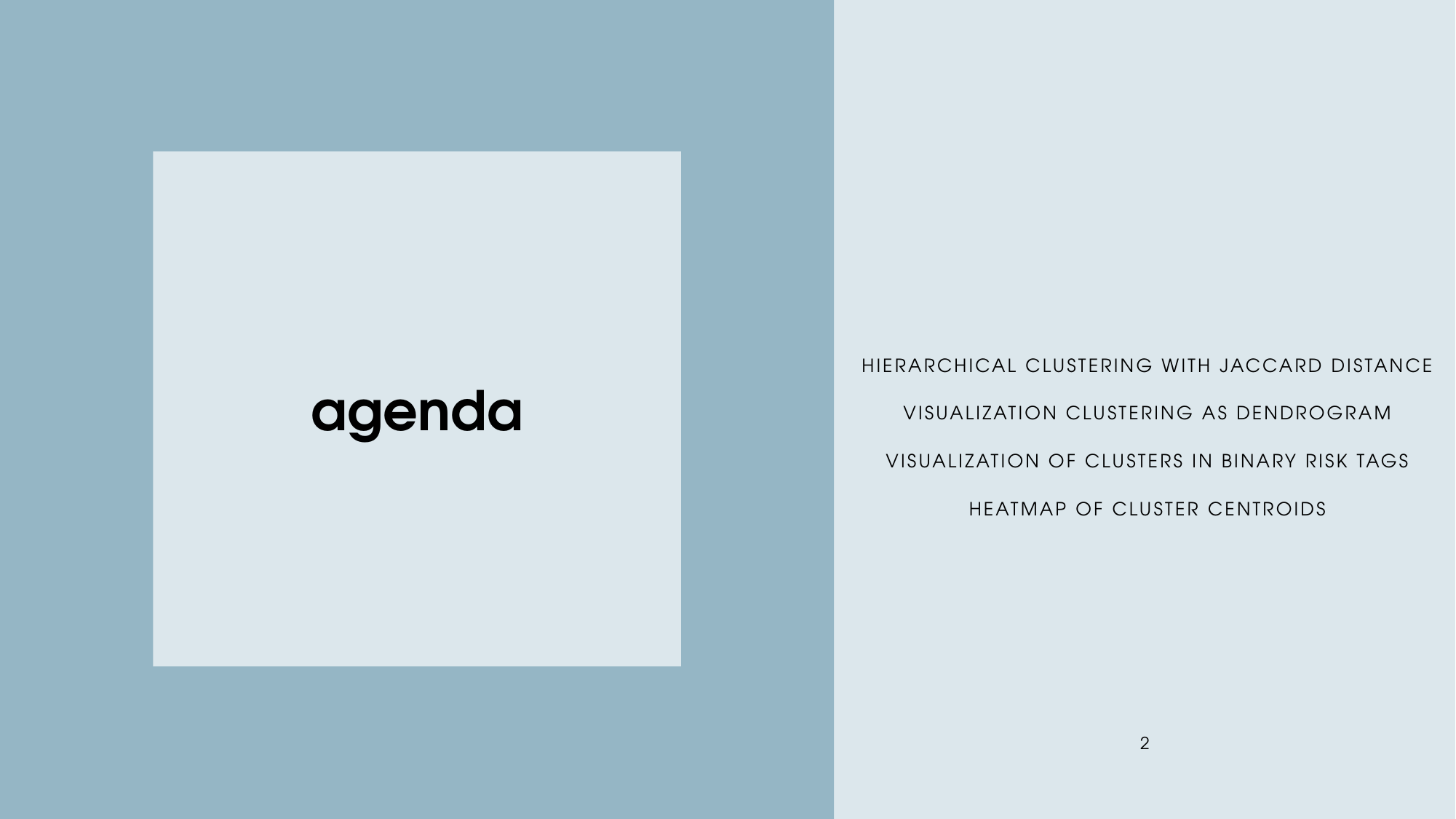

# agenda

Hierarchical Clustering with Jaccard Distance
VisualizATION clustering as dendrogram
visualiZATION OF clusters IN binary risk tags
HEATMAP OF CLUSTER CENTROIDS
2